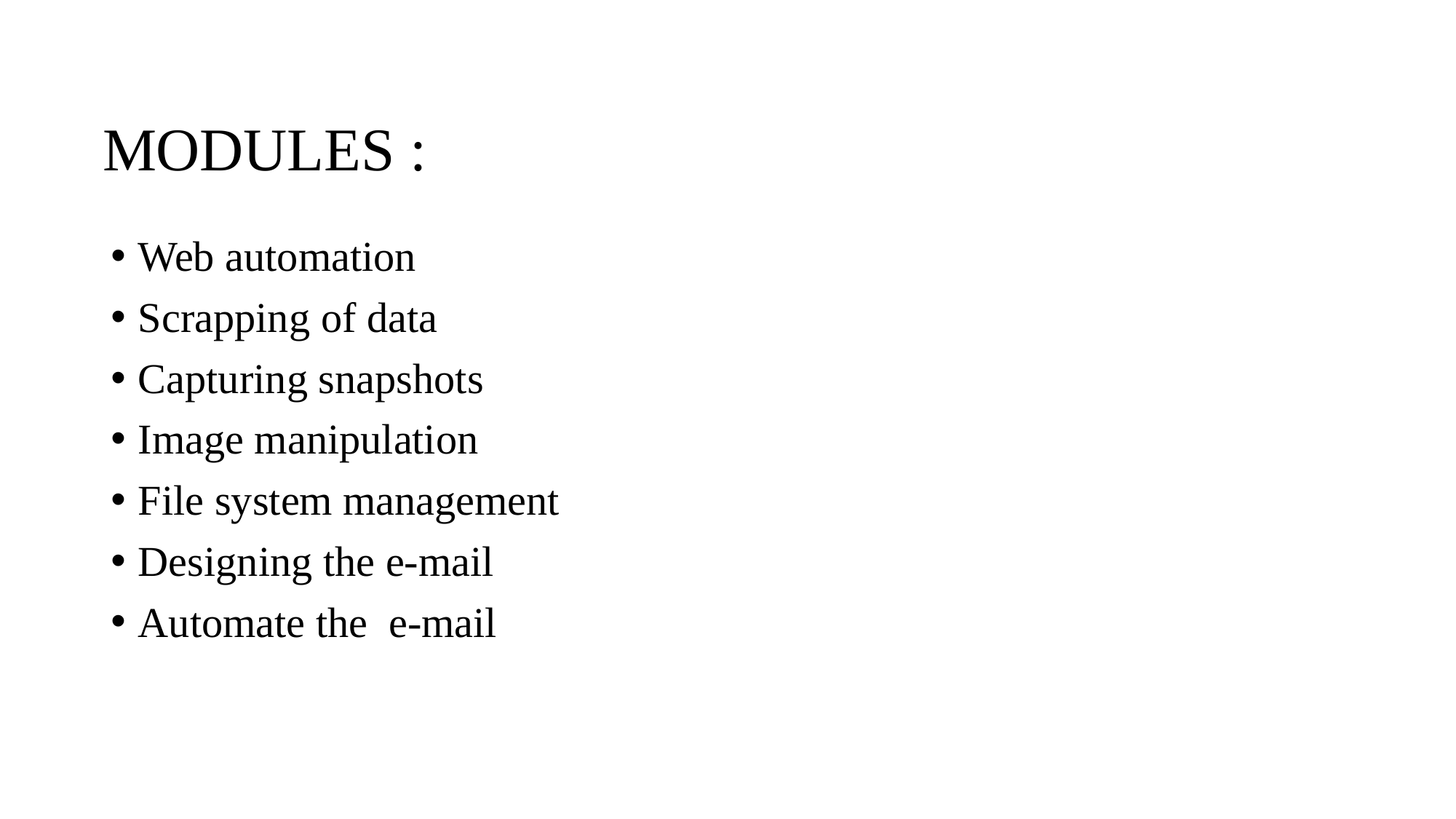

# MODULES :
Web automation
Scrapping of data
Capturing snapshots
Image manipulation
File system management
Designing the e-mail
Automate the  e-mail